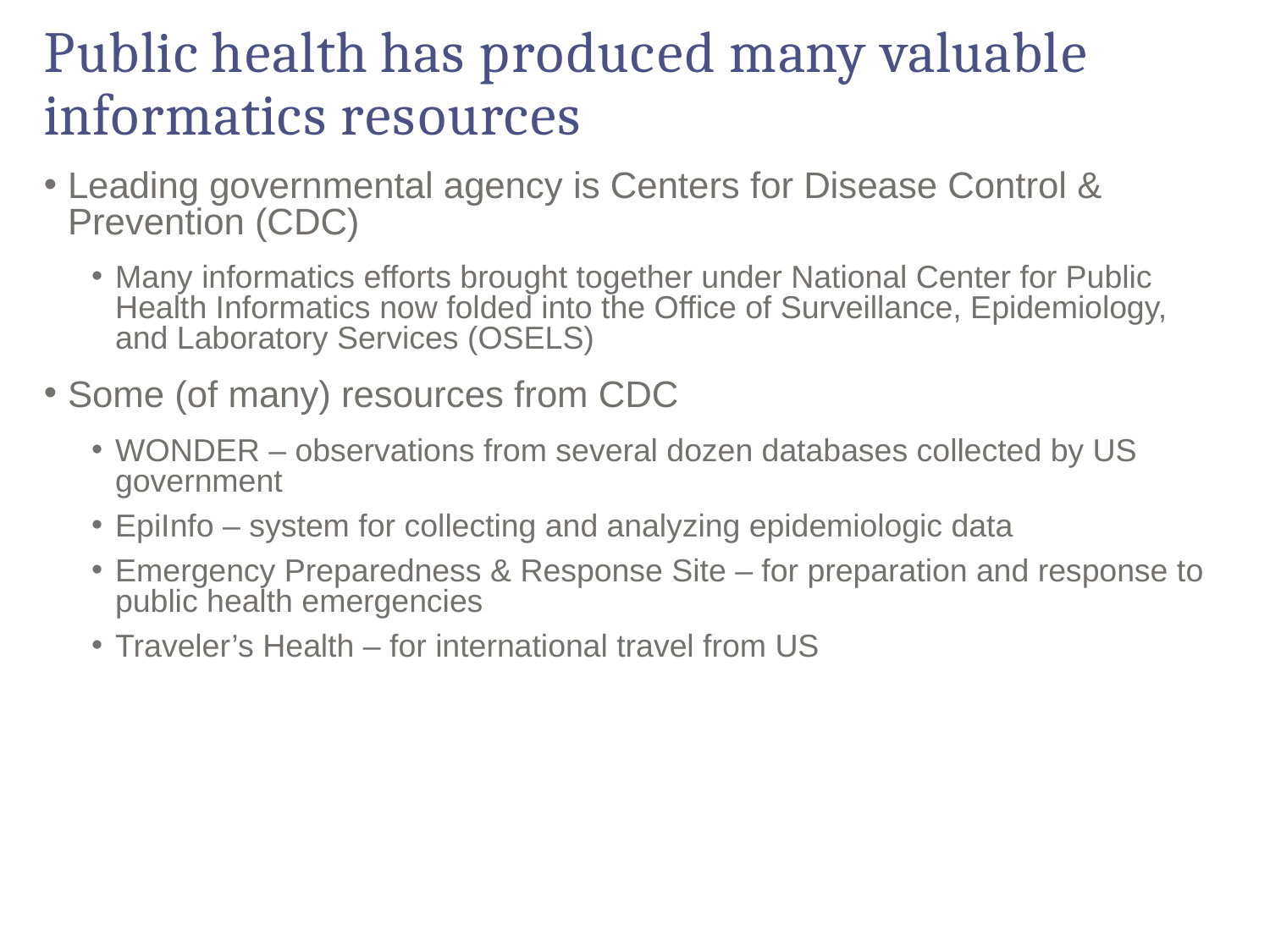

# Public health has produced many valuable informatics resources
Leading governmental agency is Centers for Disease Control & Prevention (CDC)
Many informatics efforts brought together under National Center for Public Health Informatics now folded into the Office of Surveillance, Epidemiology, and Laboratory Services (OSELS)
Some (of many) resources from CDC
WONDER – observations from several dozen databases collected by US government
EpiInfo – system for collecting and analyzing epidemiologic data
Emergency Preparedness & Response Site – for preparation and response to public health emergencies
Traveler’s Health – for international travel from US